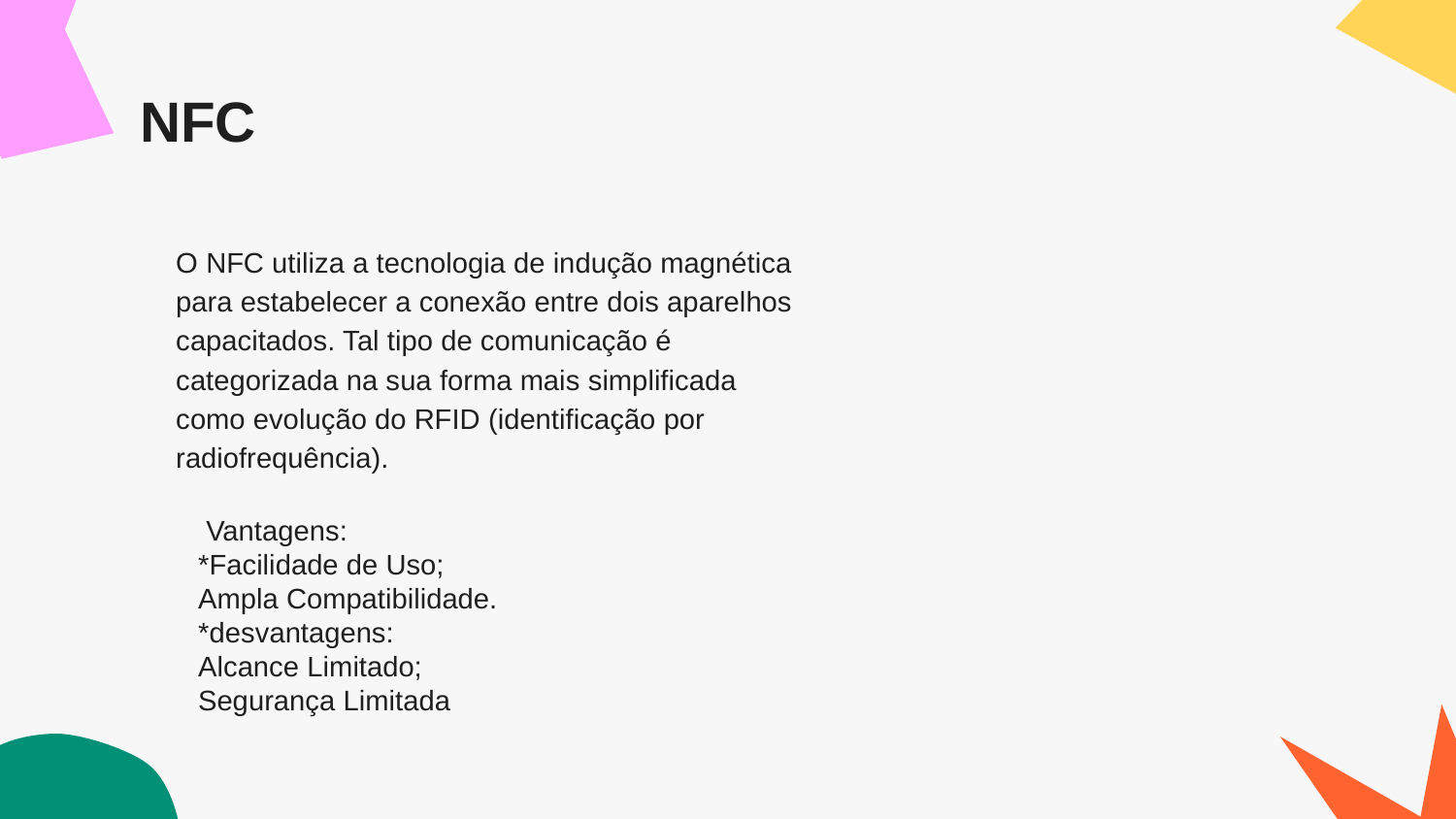

# NFC
O NFC utiliza a tecnologia de indução magnética para estabelecer a conexão entre dois aparelhos capacitados. Tal tipo de comunicação é categorizada na sua forma mais simplificada como evolução do RFID (identificação por radiofrequência).

 Vantagens:
*Facilidade de Uso;
Ampla Compatibilidade.
*desvantagens:
Alcance Limitado;
Segurança Limitada